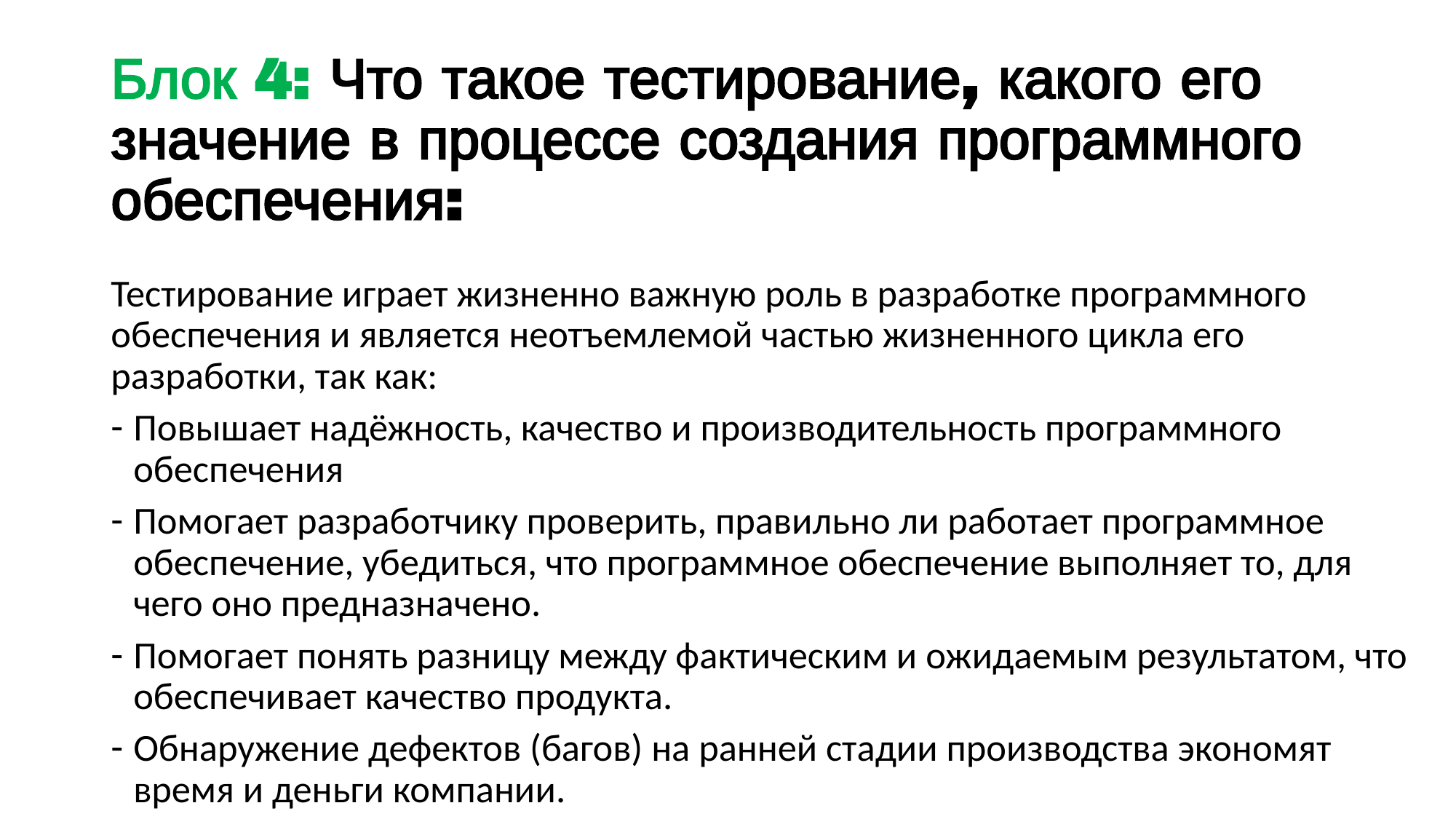

# Блок 4: Что такое тестирование, какого его значение в процессе создания программного обеспечения:
Тестирование играет жизненно важную роль в разработке программного обеспечения и является неотъемлемой частью жизненного цикла его разработки, так как:
Повышает надёжность, качество и производительность программного обеспечения
Помогает разработчику проверить, правильно ли работает программное обеспечение, убедиться, что программное обеспечение выполняет то, для чего оно предназначено.
Помогает понять разницу между фактическим и ожидаемым результатом, что обеспечивает качество продукта.
Обнаружение дефектов (багов) на ранней стадии производства экономят время и деньги компании.